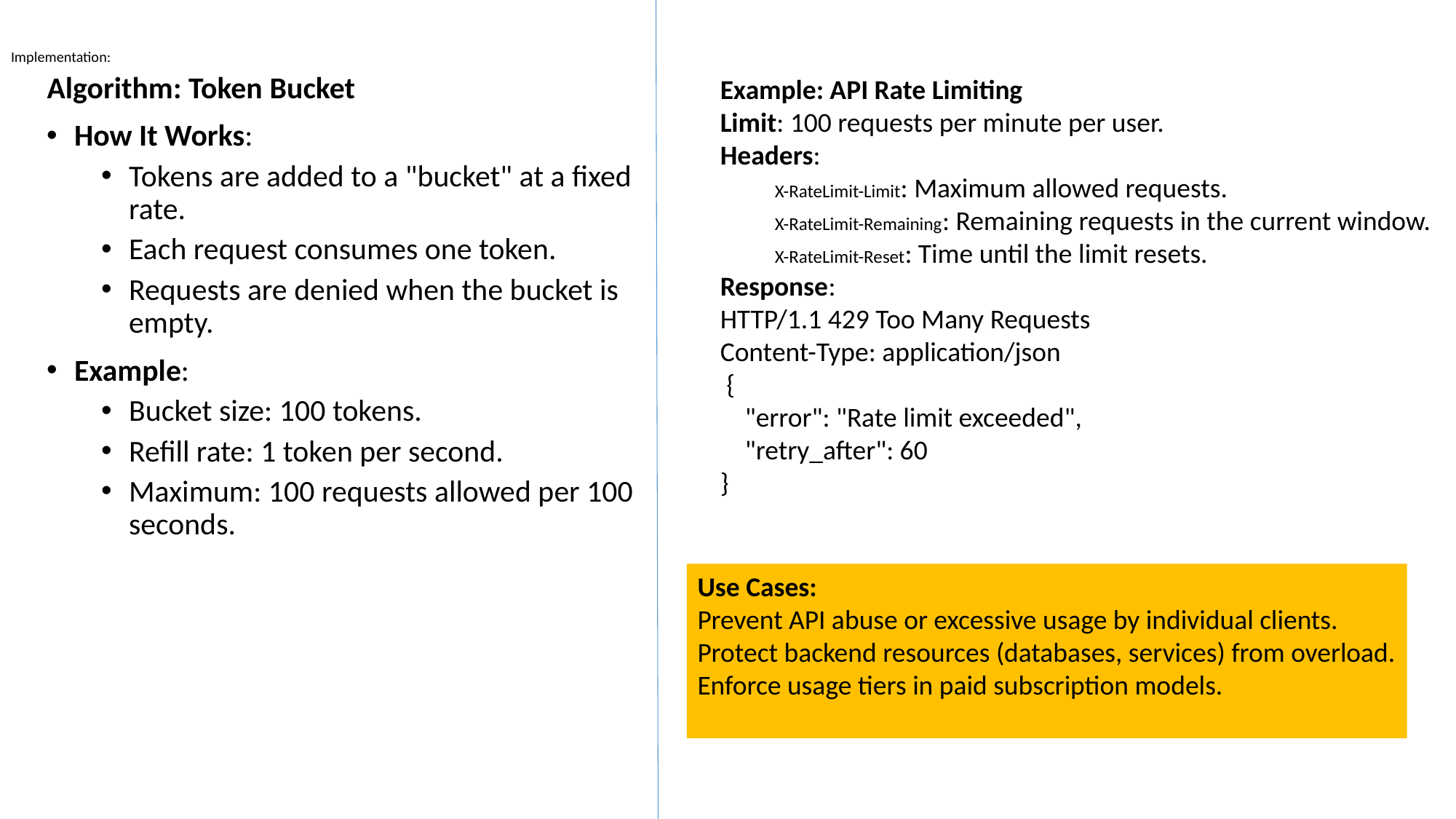

# Implementation:
Algorithm: Token Bucket
How It Works:
Tokens are added to a "bucket" at a fixed rate.
Each request consumes one token.
Requests are denied when the bucket is empty.
Example:
Bucket size: 100 tokens.
Refill rate: 1 token per second.
Maximum: 100 requests allowed per 100 seconds.

Example: API Rate Limiting
Limit: 100 requests per minute per user.
Headers:
X-RateLimit-Limit: Maximum allowed requests.
X-RateLimit-Remaining: Remaining requests in the current window.
X-RateLimit-Reset: Time until the limit resets.
Response:
HTTP/1.1 429 Too Many Requests
Content-Type: application/json
 {
    "error": "Rate limit exceeded",
    "retry_after": 60
}
Use Cases:
Prevent API abuse or excessive usage by individual clients.
Protect backend resources (databases, services) from overload.
Enforce usage tiers in paid subscription models.